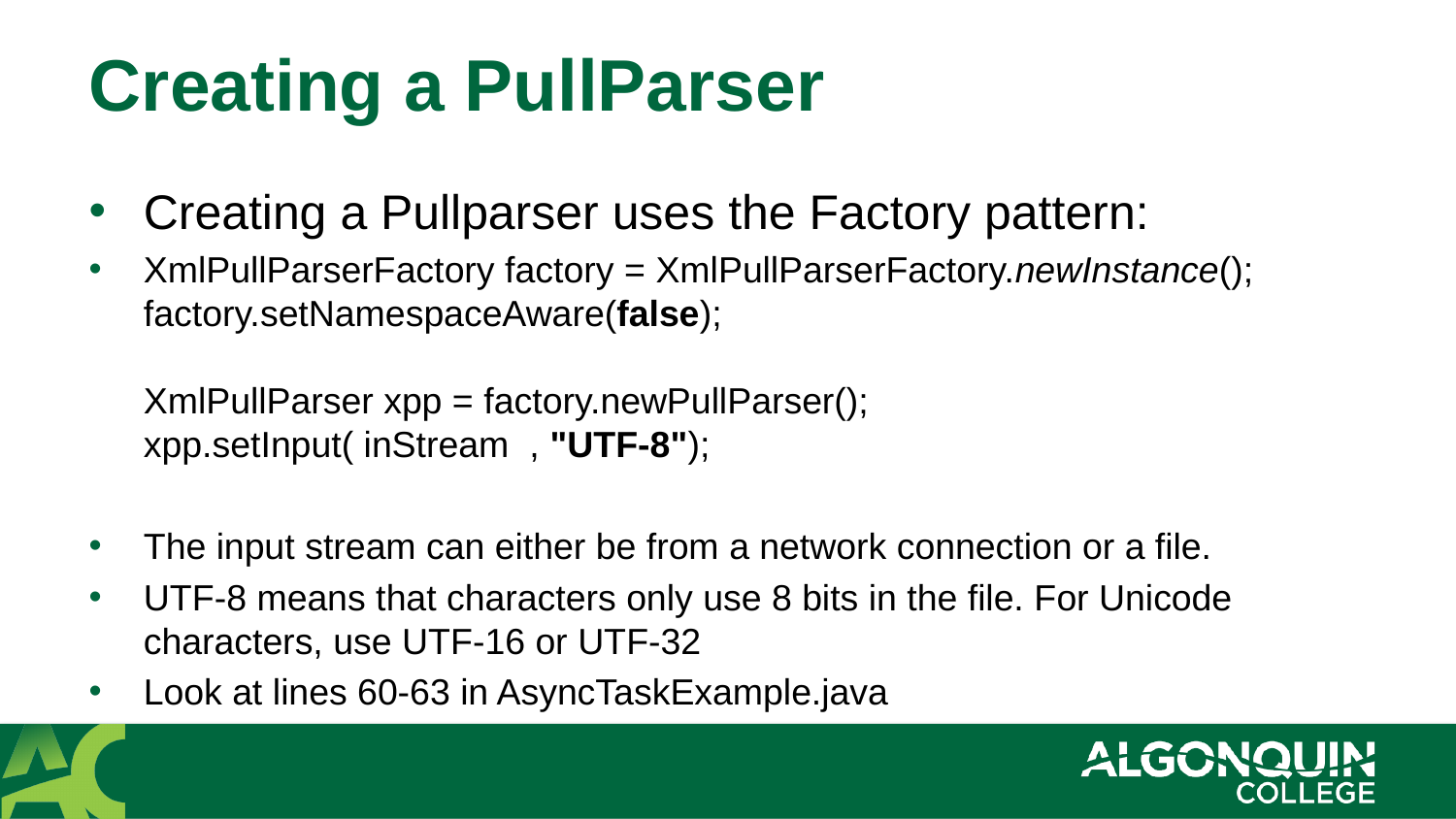

# Creating a PullParser
Creating a Pullparser uses the Factory pattern:
XmlPullParserFactory factory = XmlPullParserFactory.newInstance();
factory.setNamespaceAware(false);
XmlPullParser xpp = factory.newPullParser();
xpp.setInput( inStream  , "UTF-8");

The input stream can either be from a network connection or a file.
UTF-8 means that characters only use 8 bits in the file. For Unicode characters, use UTF-16 or UTF-32
Look at lines 60-63 in AsyncTaskExample.java